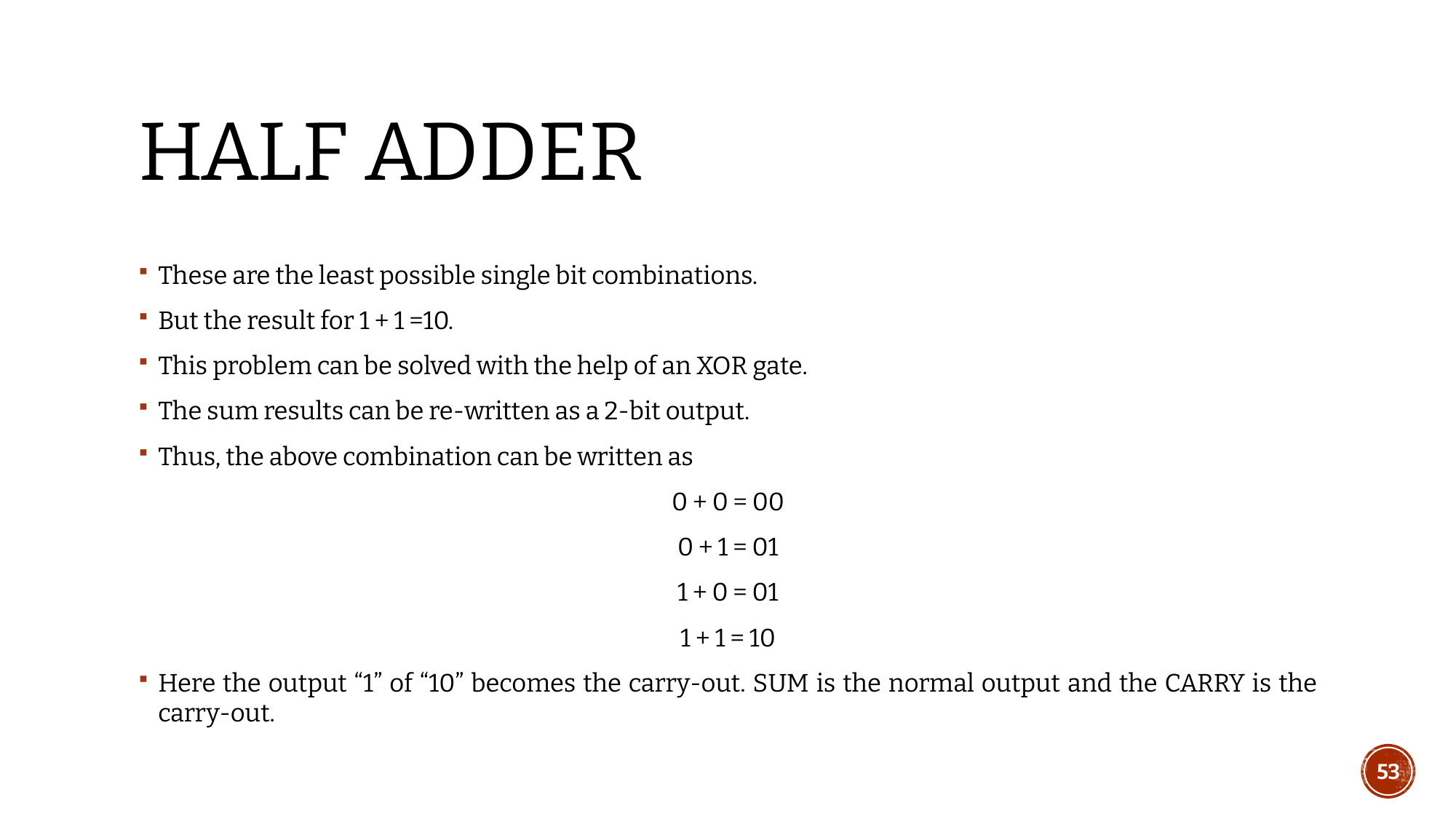

# Half adder
These are the least possible single bit combinations.
But the result for 1 + 1 =10.
This problem can be solved with the help of an XOR gate.
The sum results can be re-written as a 2-bit output.
Thus, the above combination can be written as
0 + 0 = 00
0 + 1 = 01
1 + 0 = 01
1 + 1 = 10
Here the output “1” of “10” becomes the carry-out. SUM is the normal output and the CARRY is the carry-out.
53